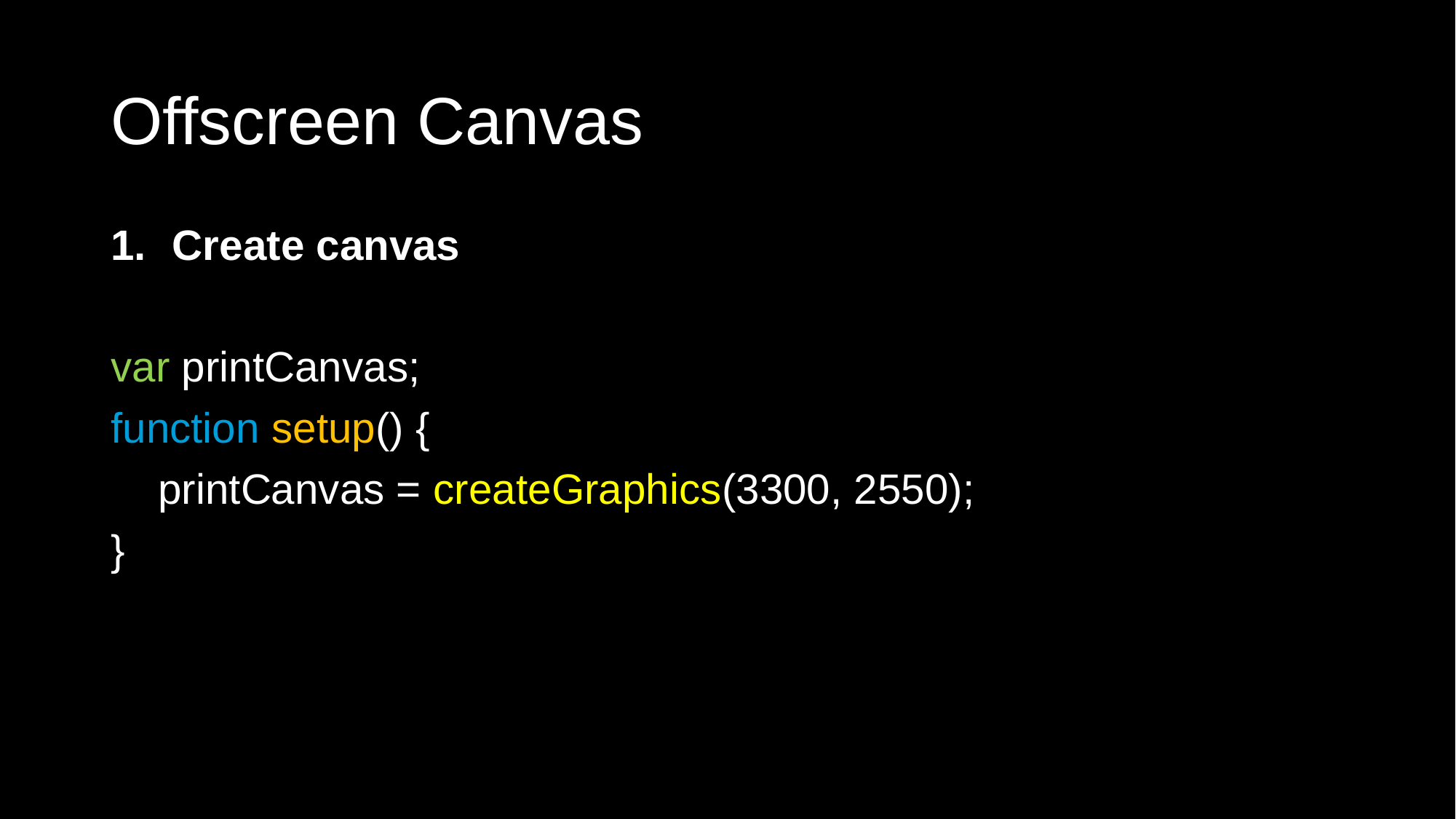

# Offscreen Canvas
Create canvas

var printCanvas;
function setup() {
    printCanvas = createGraphics(3300, 2550);
}